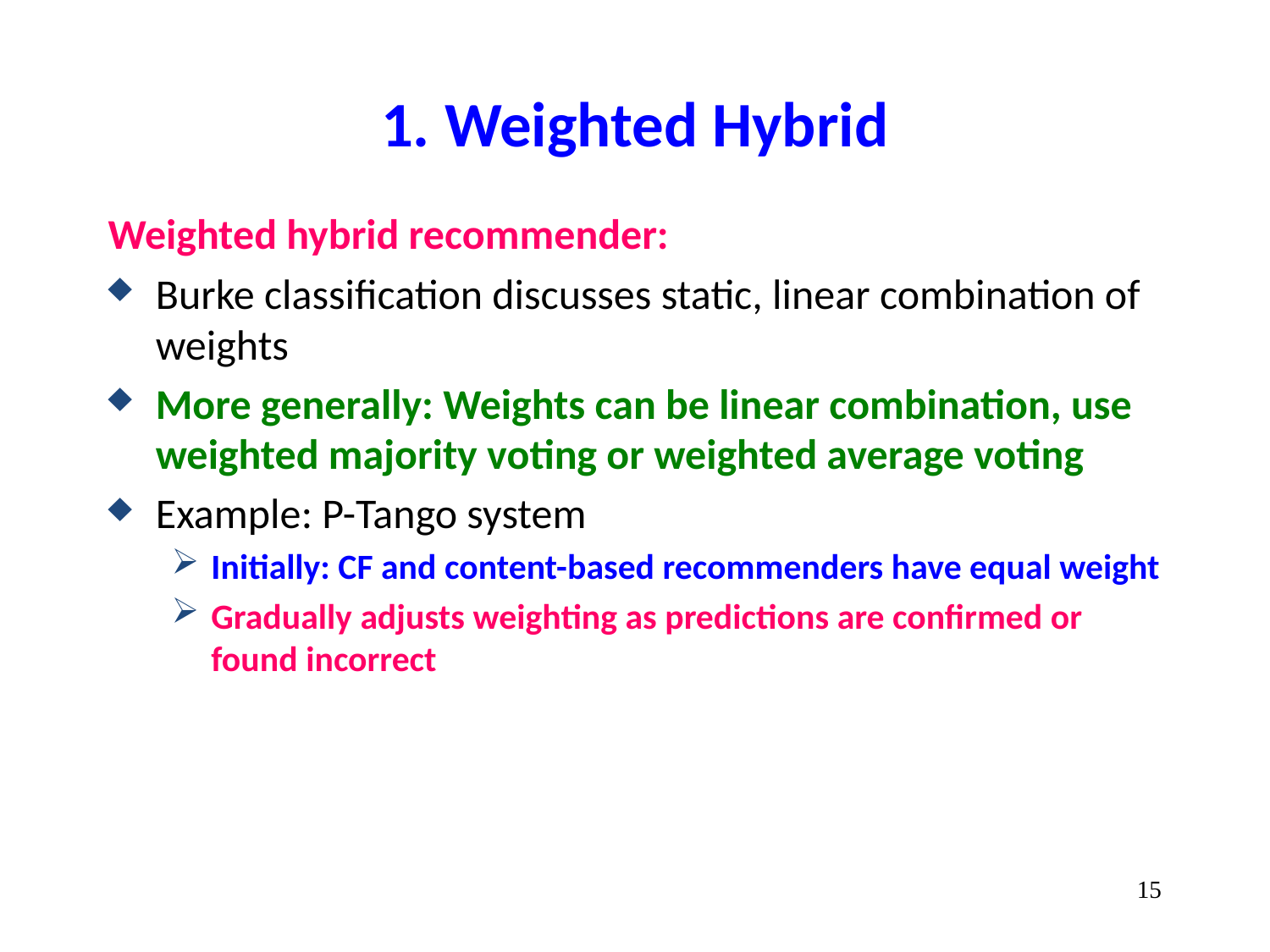

# 1. Weighted Hybrid
Weighted hybrid recommender:
Burke classification discusses static, linear combination of weights
More generally: Weights can be linear combination, use weighted majority voting or weighted average voting
Example: P-Tango system
Initially: CF and content-based recommenders have equal weight
Gradually adjusts weighting as predictions are confirmed or found incorrect
15